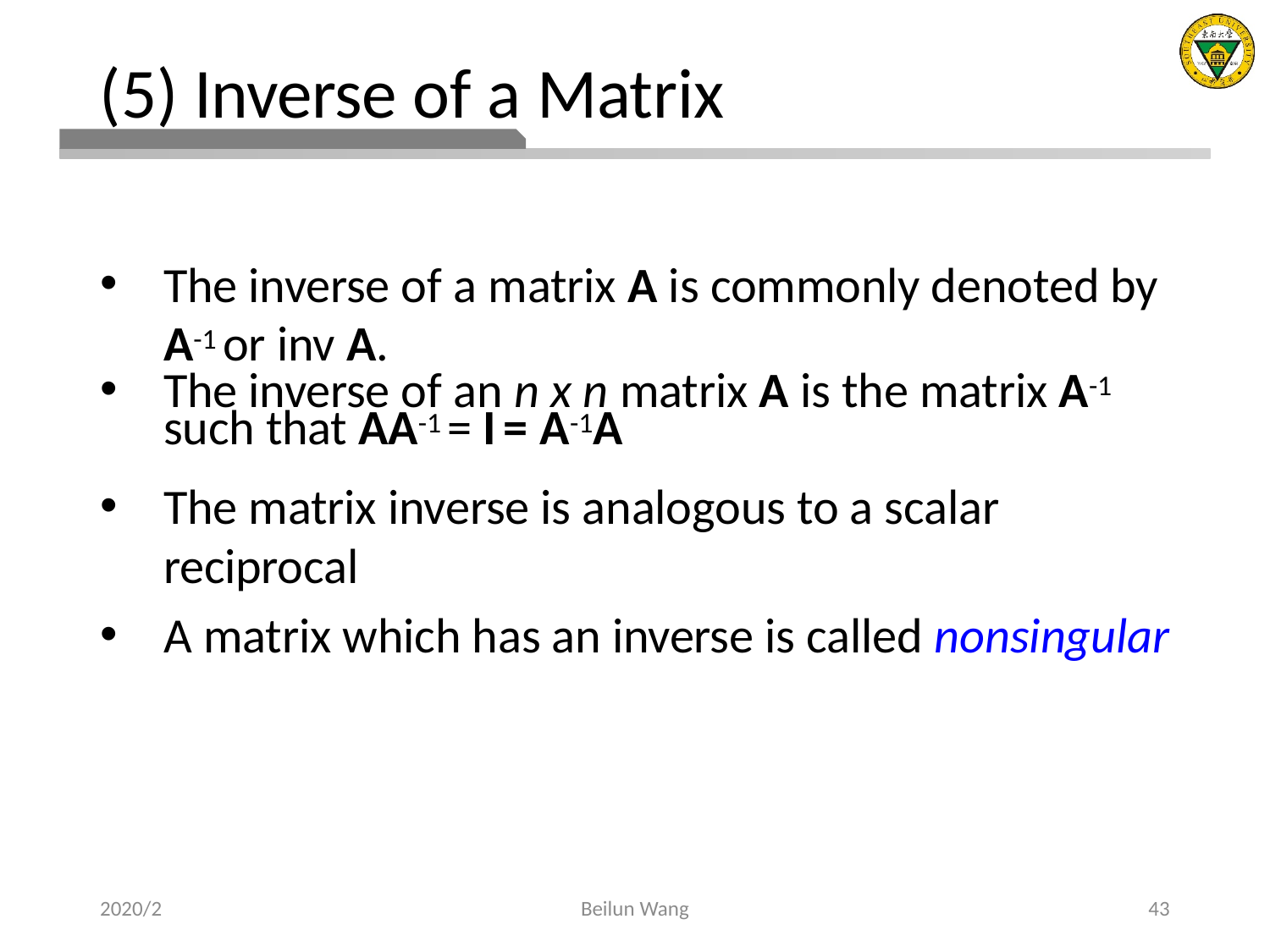

# (5) Inverse of a Matrix
The inverse of a matrix A is commonly denoted by A-1 or inv A.
The inverse of an n x n matrix A is the matrix A-1 such that AA-1 = I =  A-1A
The matrix inverse is analogous to a scalar reciprocal
A matrix which has an inverse is called nonsingular
2020/2
Beilun Wang
43